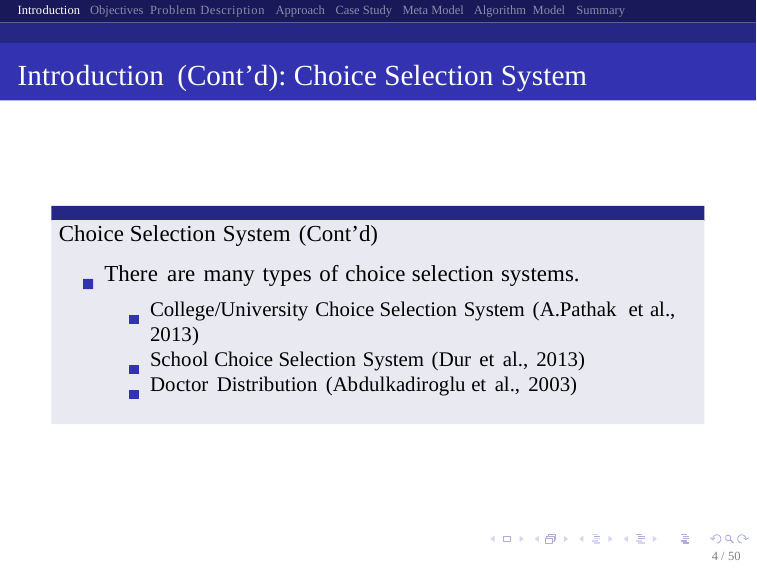

Introduction   Objectives  Problem Description   Approach   Case Study   Meta Model   Algorithm  Model   Summary

Introduction (Cont’d): Choice Selection System

Choice Selection System (Cont’d)
There are many types of choice selection systems.
College/University Choice Selection System (A.Pathak  et al.,
2013)
School Choice Selection System (Dur et al., 2013) Doctor Distribution (Abdulkadiroglu et al., 2003)

4 / 50